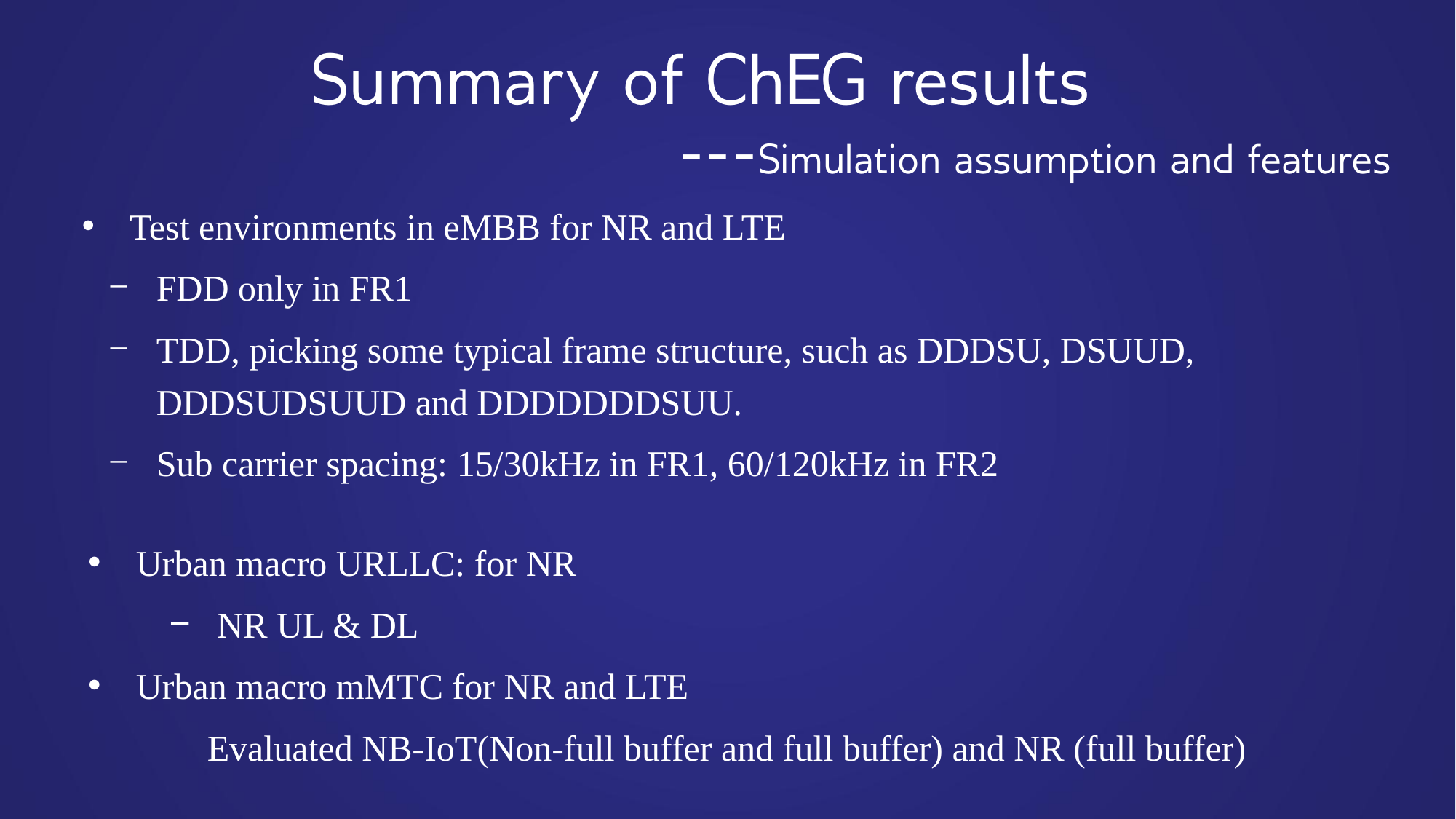

# Summary of ChEG results
---Simulation assumption and features
Test environments in eMBB for NR and LTE
FDD only in FR1
TDD, picking some typical frame structure, such as DDDSU, DSUUD, DDDSUDSUUD and DDDDDDDSUU.
Sub carrier spacing: 15/30kHz in FR1, 60/120kHz in FR2

Urban macro URLLC: for NR
NR UL & DL
Urban macro mMTC for NR and LTE
Evaluated NB-IoT(Non-full buffer and full buffer) and NR (full buffer)